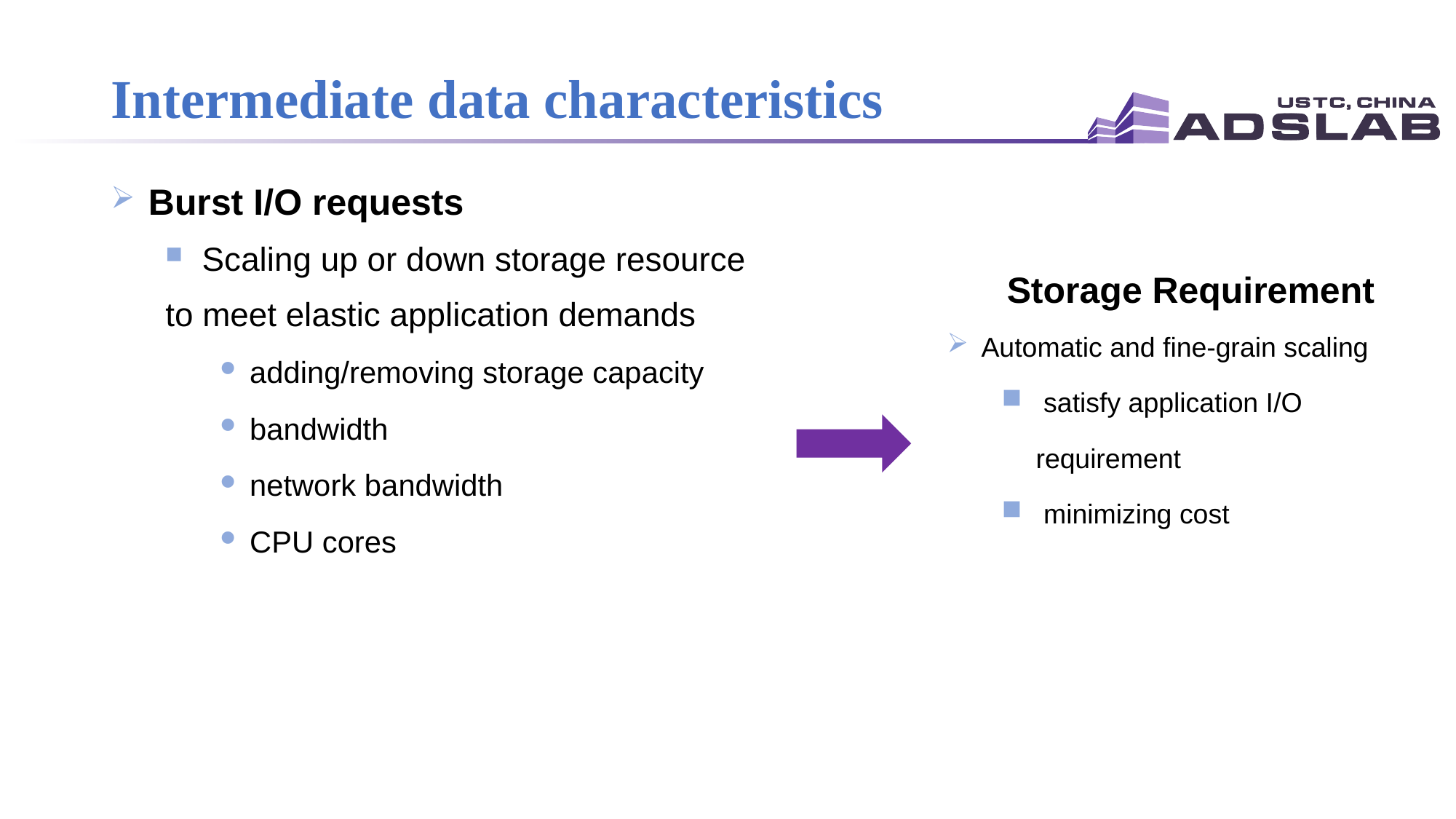

# Intermediate data characteristics
 Burst I/O requests
 Scaling up or down storage resource
to meet elastic application demands
 adding/removing storage capacity
 bandwidth
 network bandwidth
 CPU cores
Storage Requirement
Automatic and fine-grain scaling
 satisfy application I/O requirement
 minimizing cost